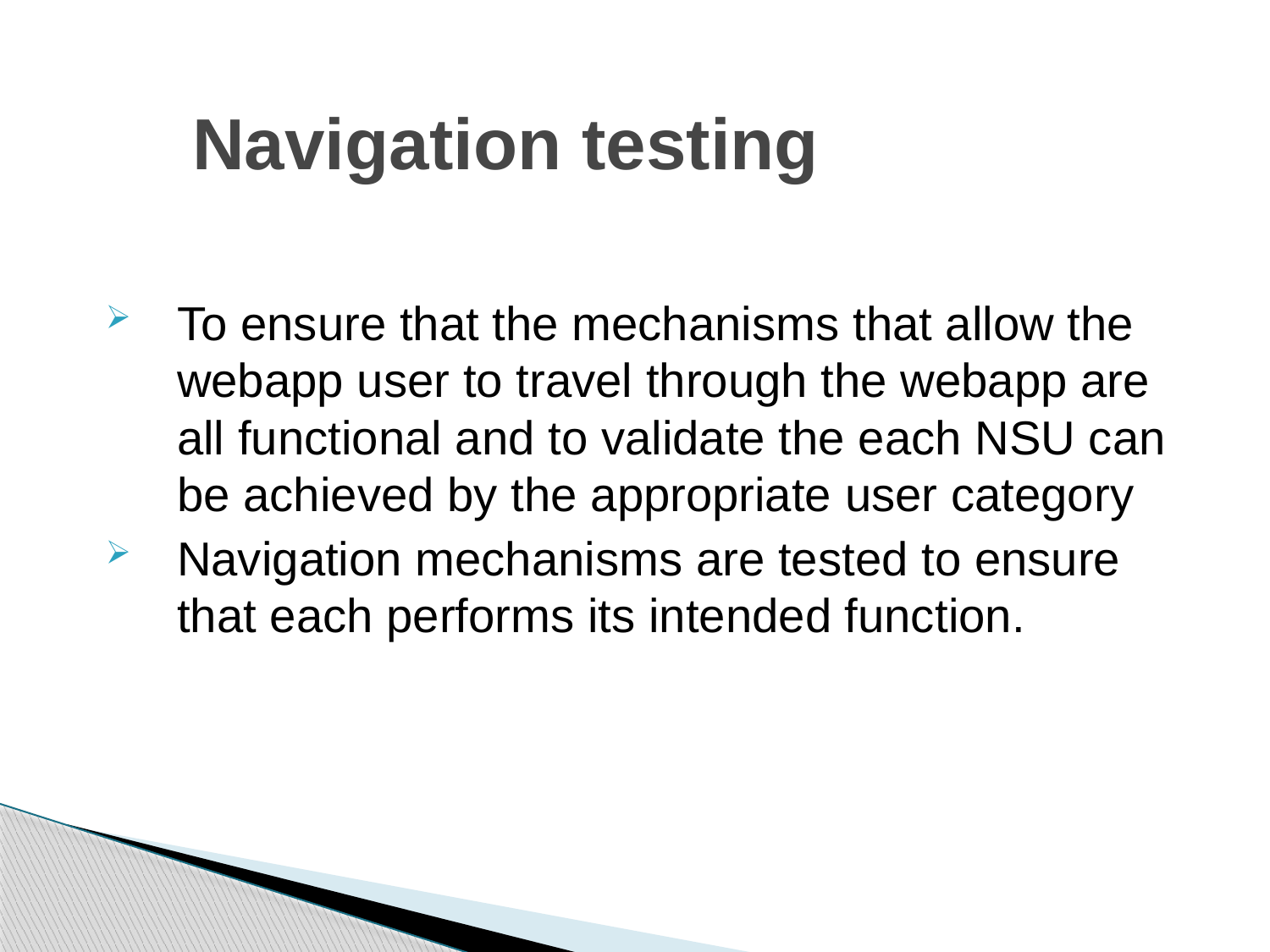

# Navigation testing

To ensure that the mechanisms that allow the webapp user to travel through the webapp are all functional and to validate the each NSU can be achieved by the appropriate user category
Navigation mechanisms are tested to ensure that each performs its intended function.